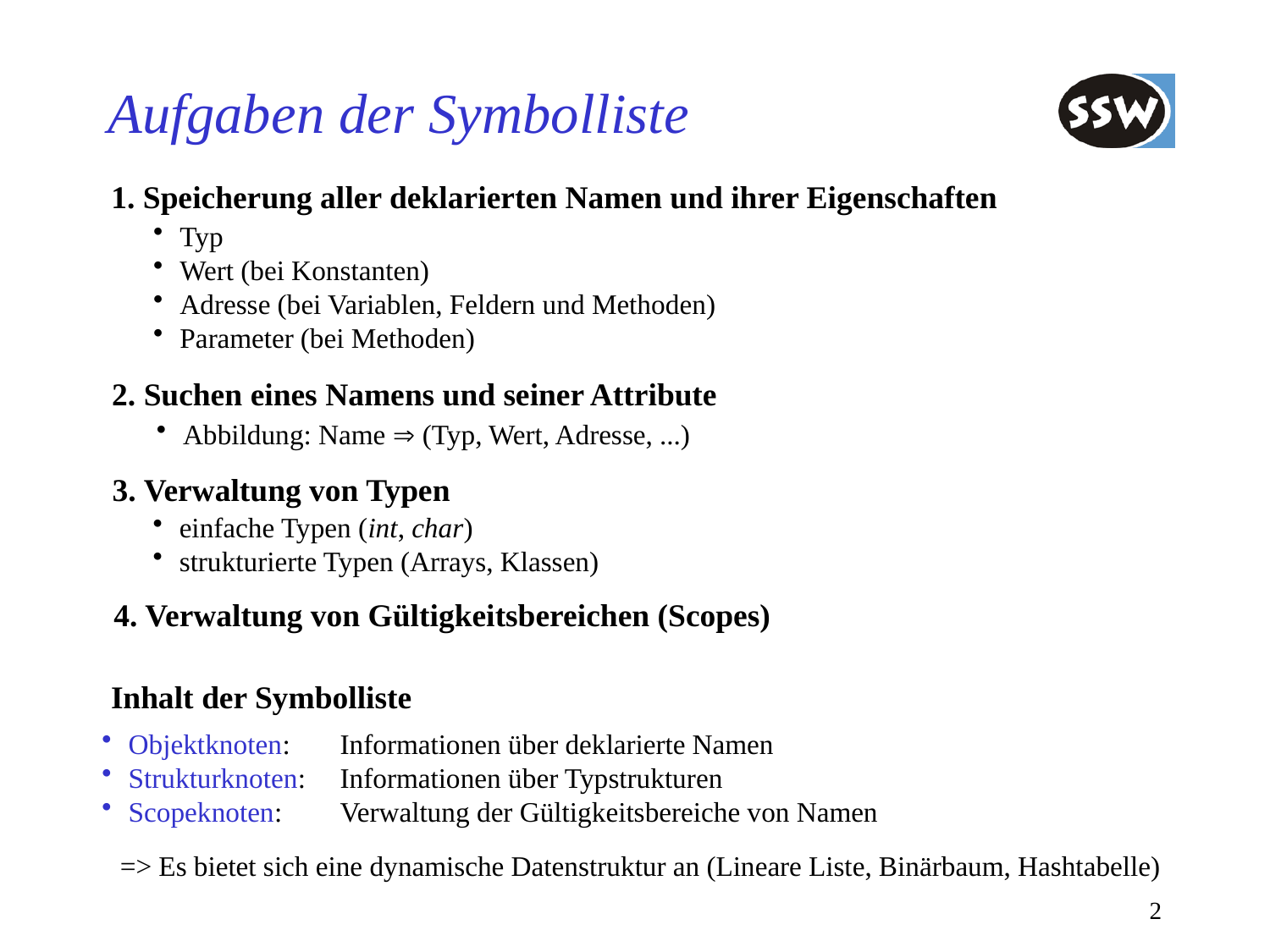

# Aufgaben der Symbolliste
1. Speicherung aller deklarierten Namen und ihrer Eigenschaften
Typ
Wert (bei Konstanten)
Adresse (bei Variablen, Feldern und Methoden)
Parameter (bei Methoden)
2. Suchen eines Namens und seiner Attribute
Abbildung: Name ⇒ (Typ, Wert, Adresse, ...)
3. Verwaltung von Typen
einfache Typen (int, char)
strukturierte Typen (Arrays, Klassen)
4. Verwaltung von Gültigkeitsbereichen (Scopes)
Inhalt der Symbolliste
Objektknoten:	Informationen über deklarierte Namen
Strukturknoten:	Informationen über Typstrukturen
Scopeknoten:	Verwaltung der Gültigkeitsbereiche von Namen
=> Es bietet sich eine dynamische Datenstruktur an (Lineare Liste, Binärbaum, Hashtabelle)
2